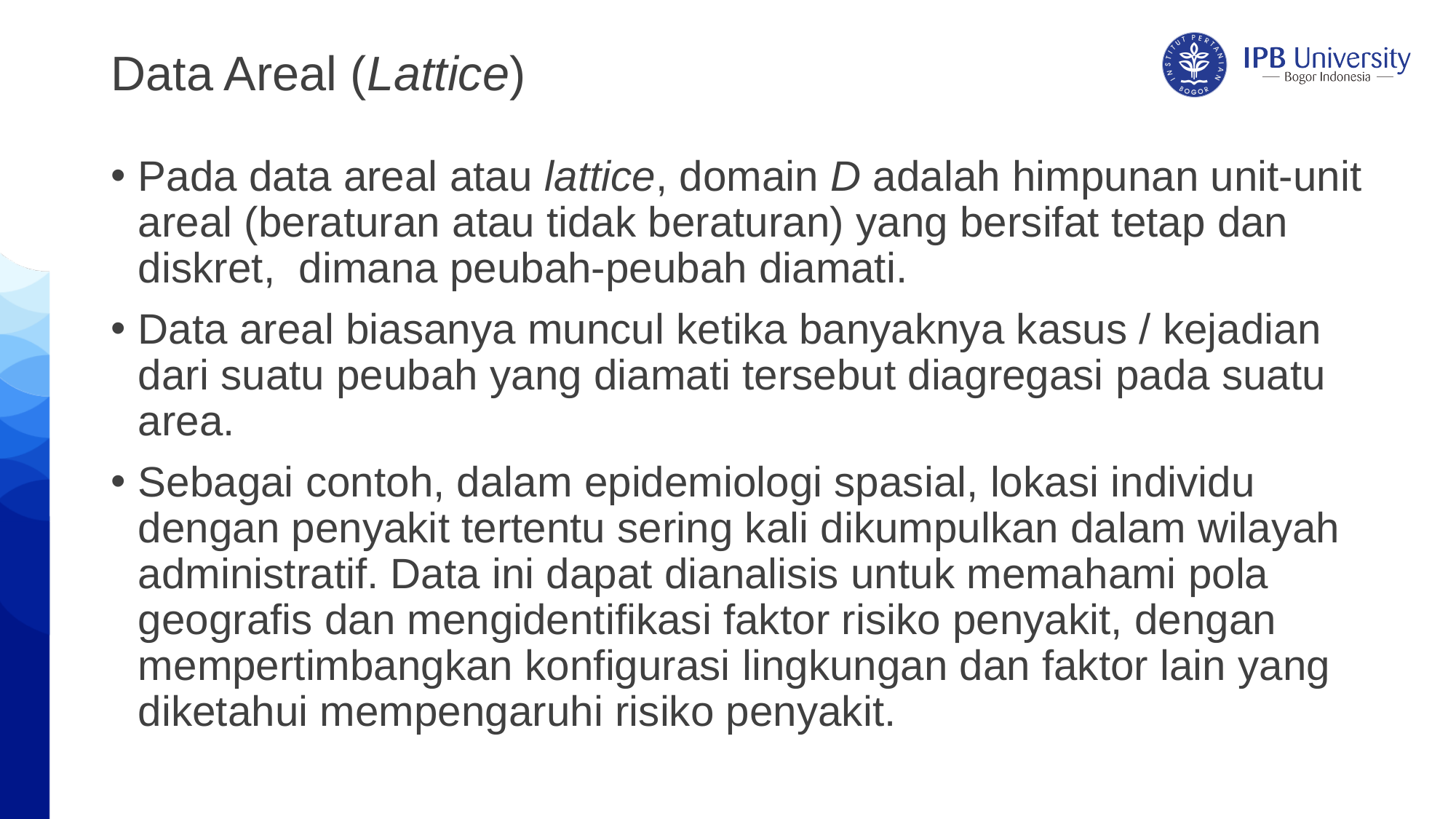

# Data Areal (Lattice)
Pada data areal atau lattice, domain D adalah himpunan unit-unit areal (beraturan atau tidak beraturan) yang bersifat tetap dan diskret,  dimana peubah-peubah diamati.
Data areal biasanya muncul ketika banyaknya kasus / kejadian dari suatu peubah yang diamati tersebut diagregasi pada suatu area.
Sebagai contoh, dalam epidemiologi spasial, lokasi individu dengan penyakit tertentu sering kali dikumpulkan dalam wilayah administratif. Data ini dapat dianalisis untuk memahami pola geografis dan mengidentifikasi faktor risiko penyakit, dengan mempertimbangkan konfigurasi lingkungan dan faktor lain yang diketahui mempengaruhi risiko penyakit.